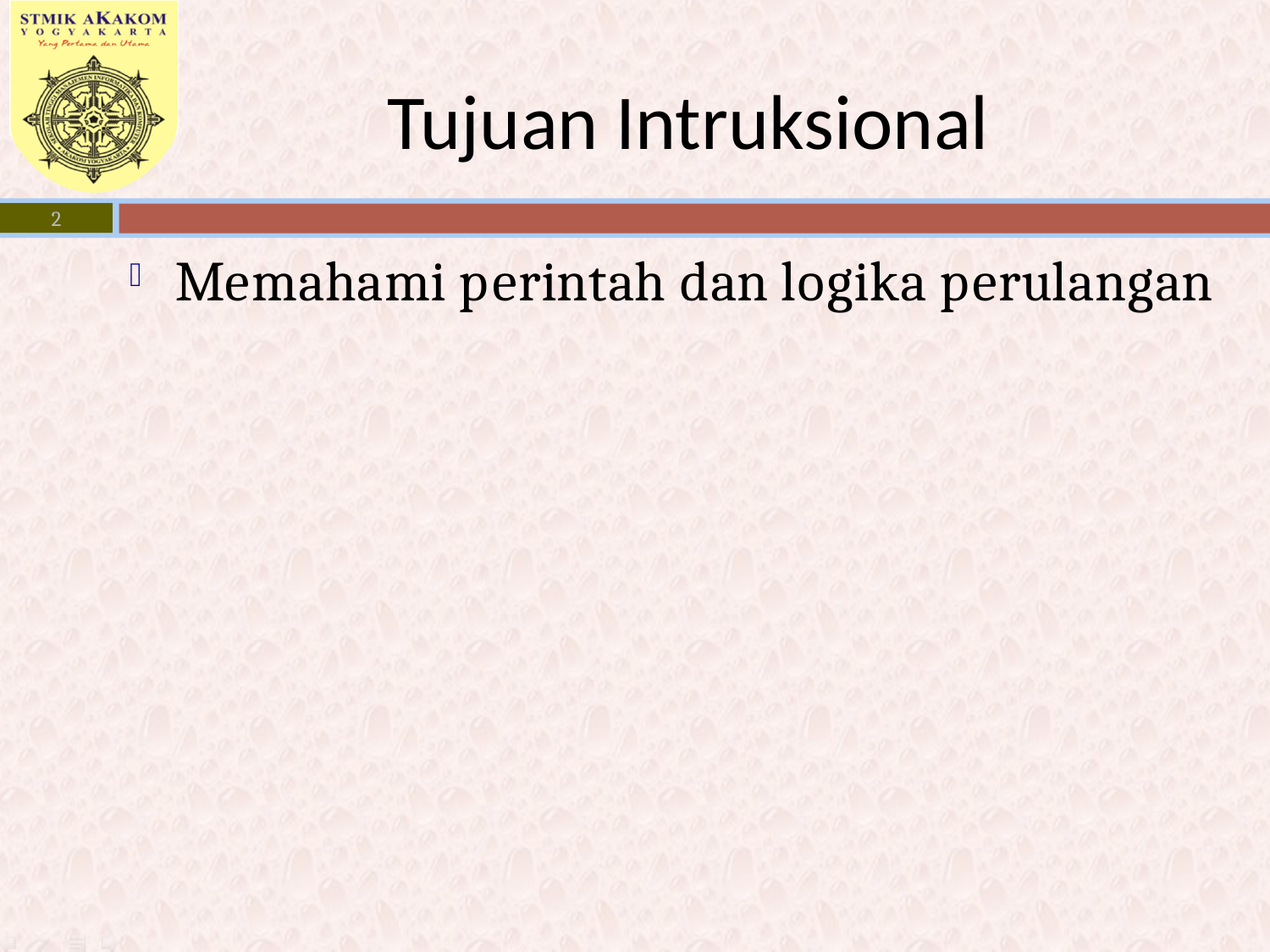

# Tujuan Intruksional
2
Memahami perintah dan logika perulangan